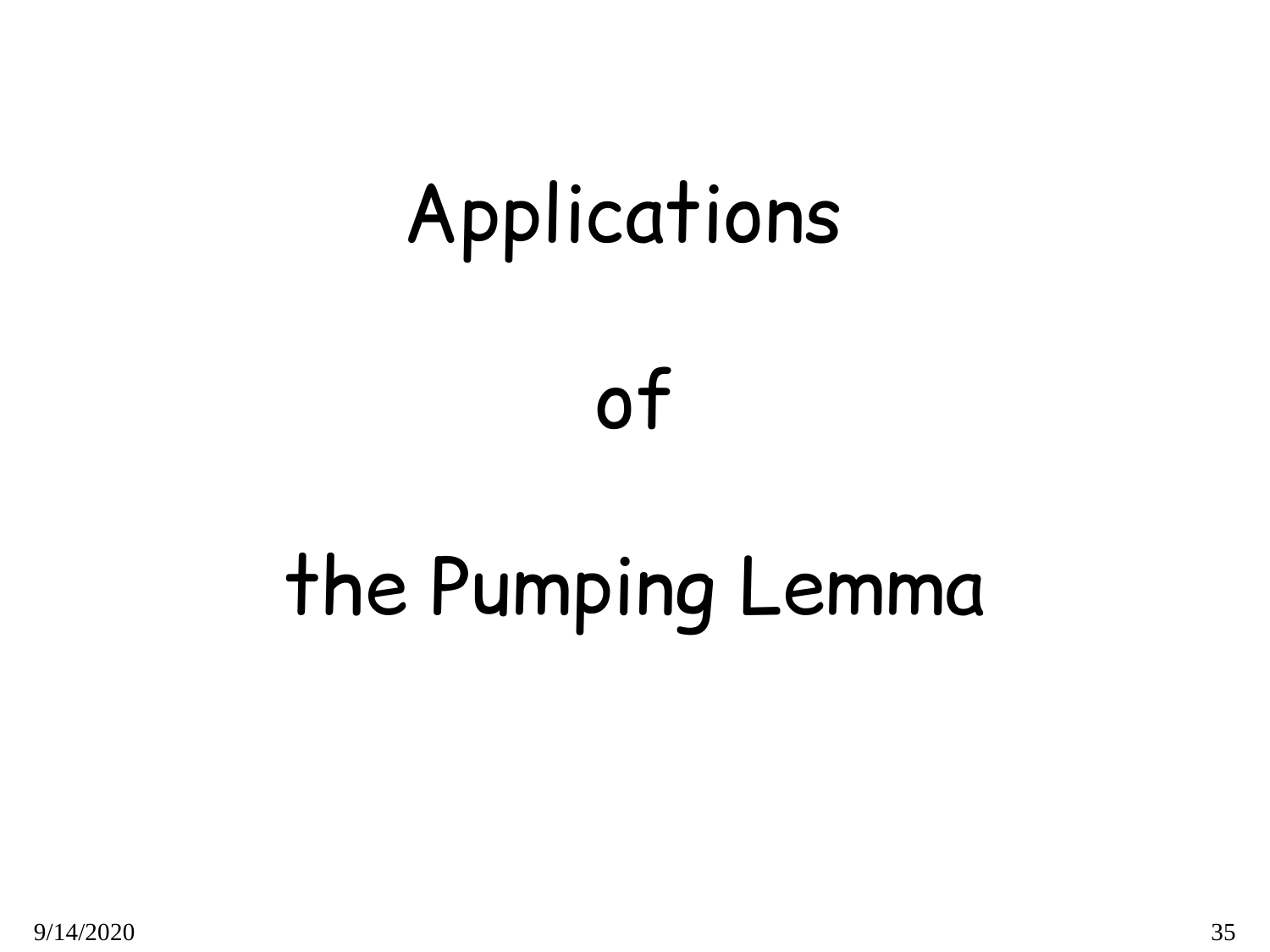

# Applications of the Pumping Lemma
9/14/2020
35